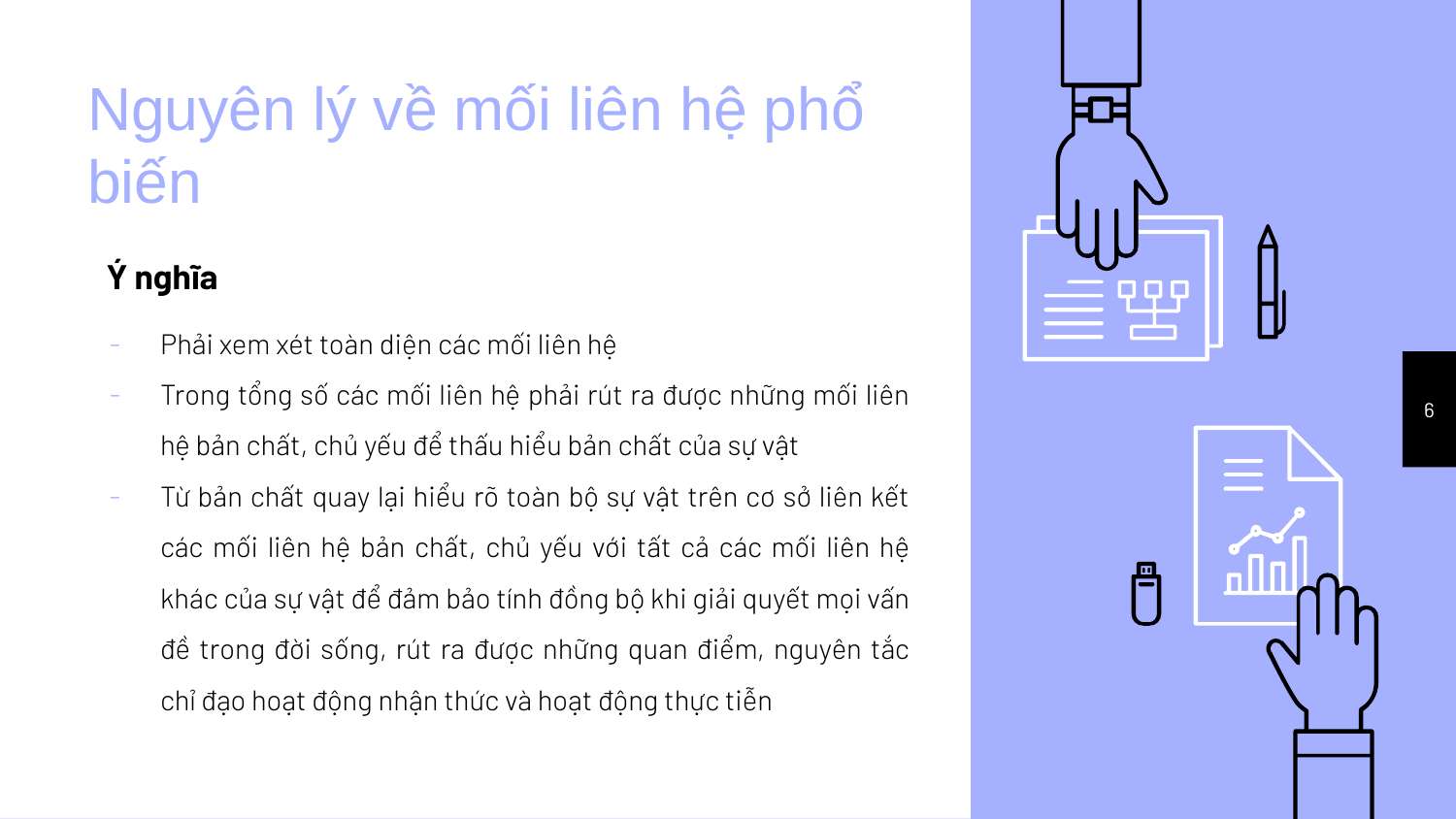

# Nguyên lý về mối liên hệ phổ biến
 Ý nghĩa
Phải xem xét toàn diện các mối liên hệ
Trong tổng số các mối liên hệ phải rút ra được những mối liên hệ bản chất, chủ yếu để thấu hiểu bản chất của sự vật
Từ bản chất quay lại hiểu rõ toàn bộ sự vật trên cơ sở liên kết các mối liên hệ bản chất, chủ yếu với tất cả các mối liên hệ khác của sự vật để đảm bảo tính đồng bộ khi giải quyết mọi vấn đề trong đời sống, rút ra được những quan điểm, nguyên tắc chỉ đạo hoạt động nhận thức và hoạt động thực tiễn
6